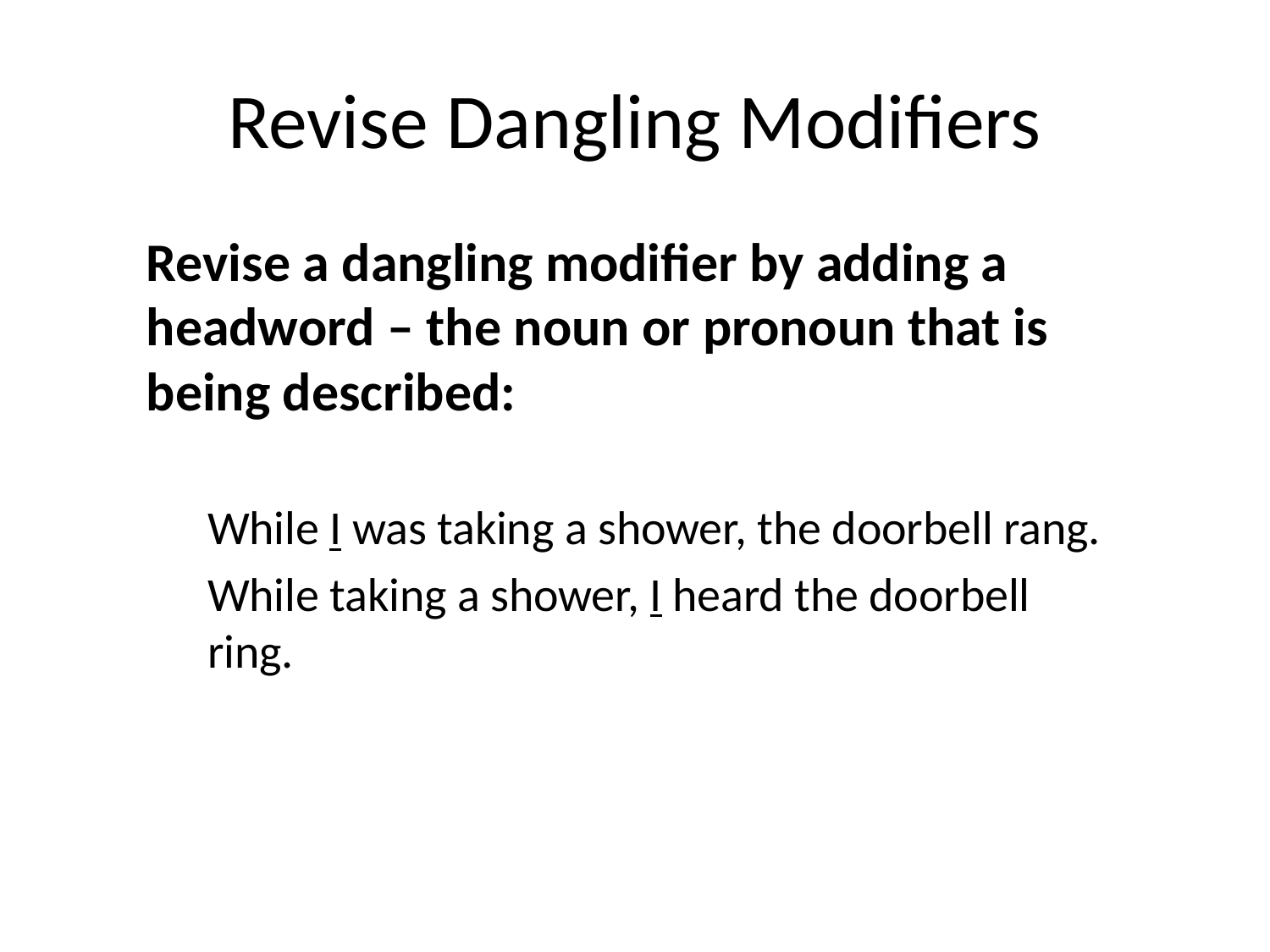

# Revise Dangling Modifiers
Revise a dangling modifier by adding a headword – the noun or pronoun that is being described:

While I was taking a shower, the doorbell rang.
While taking a shower, I heard the doorbell ring.